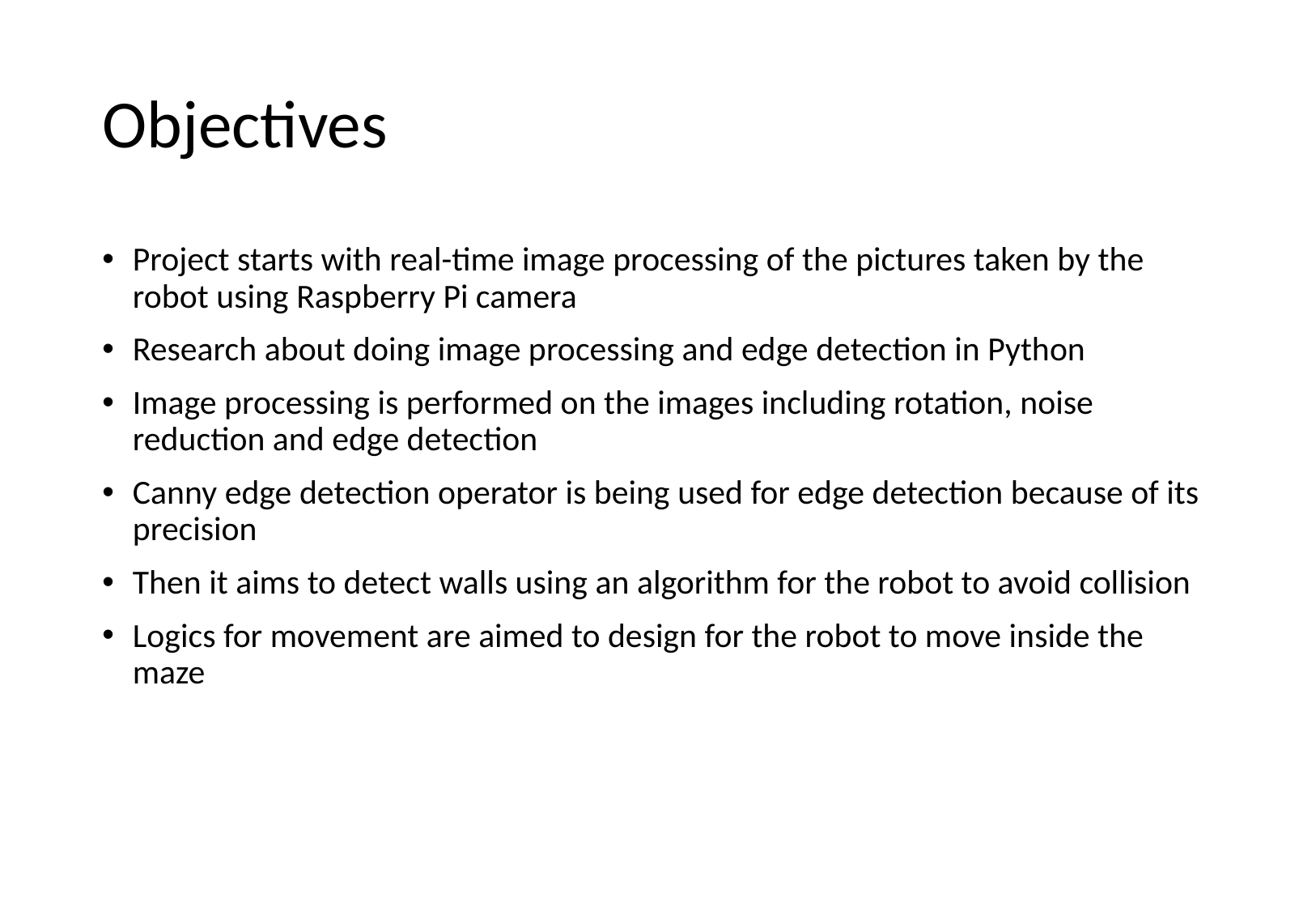

# Objectives
Project starts with real-time image processing of the pictures taken by the robot using Raspberry Pi camera
Research about doing image processing and edge detection in Python
Image processing is performed on the images including rotation, noise reduction and edge detection
Canny edge detection operator is being used for edge detection because of its precision
Then it aims to detect walls using an algorithm for the robot to avoid collision
Logics for movement are aimed to design for the robot to move inside the maze